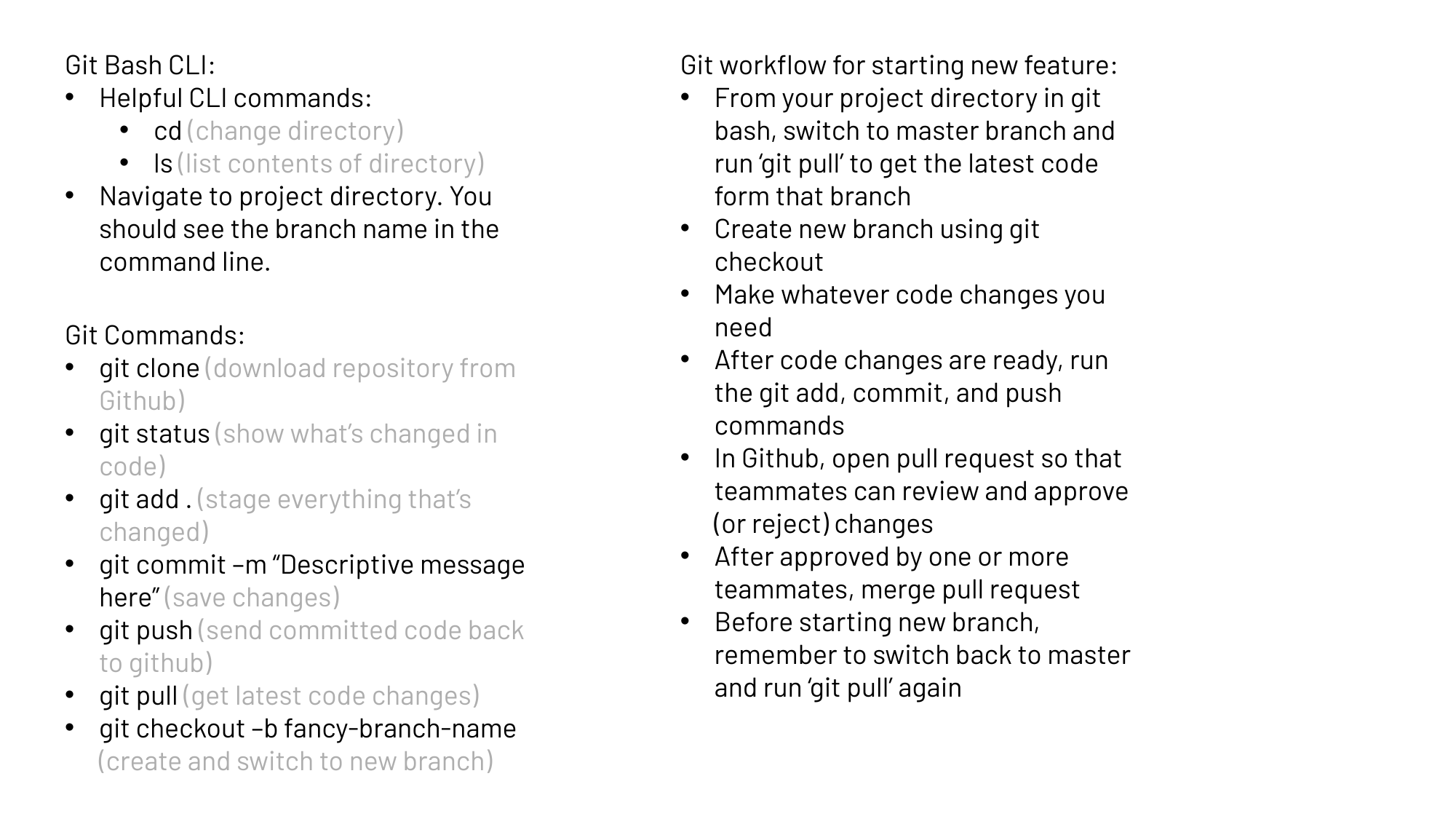

Git Bash CLI:
Helpful CLI commands:
cd (change directory)
ls (list contents of directory)
Navigate to project directory. You should see the branch name in the command line.
Git workflow for starting new feature:
From your project directory in git bash, switch to master branch and run ‘git pull’ to get the latest code form that branch
Create new branch using git checkout
Make whatever code changes you need
After code changes are ready, run the git add, commit, and push commands
In Github, open pull request so that teammates can review and approve (or reject) changes
After approved by one or more teammates, merge pull request
Before starting new branch, remember to switch back to master and run ‘git pull’ again
Git Commands:
git clone (download repository from Github)
git status (show what’s changed in code)
git add . (stage everything that’s changed)
git commit –m “Descriptive message here” (save changes)
git push (send committed code back to github)
git pull (get latest code changes)
git checkout –b fancy-branch-name (create and switch to new branch)